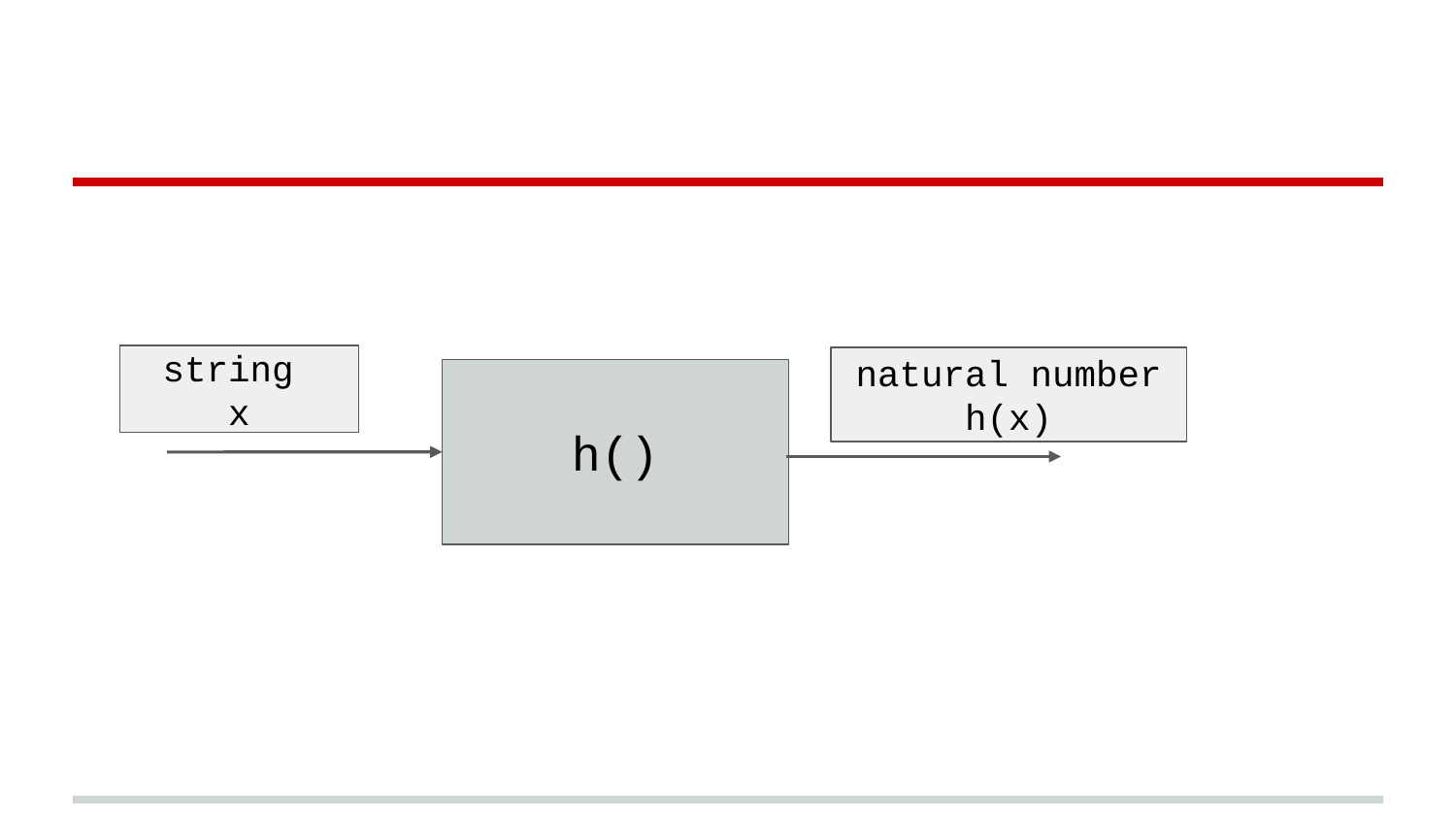

#
string
x
natural number
h(x)
h()